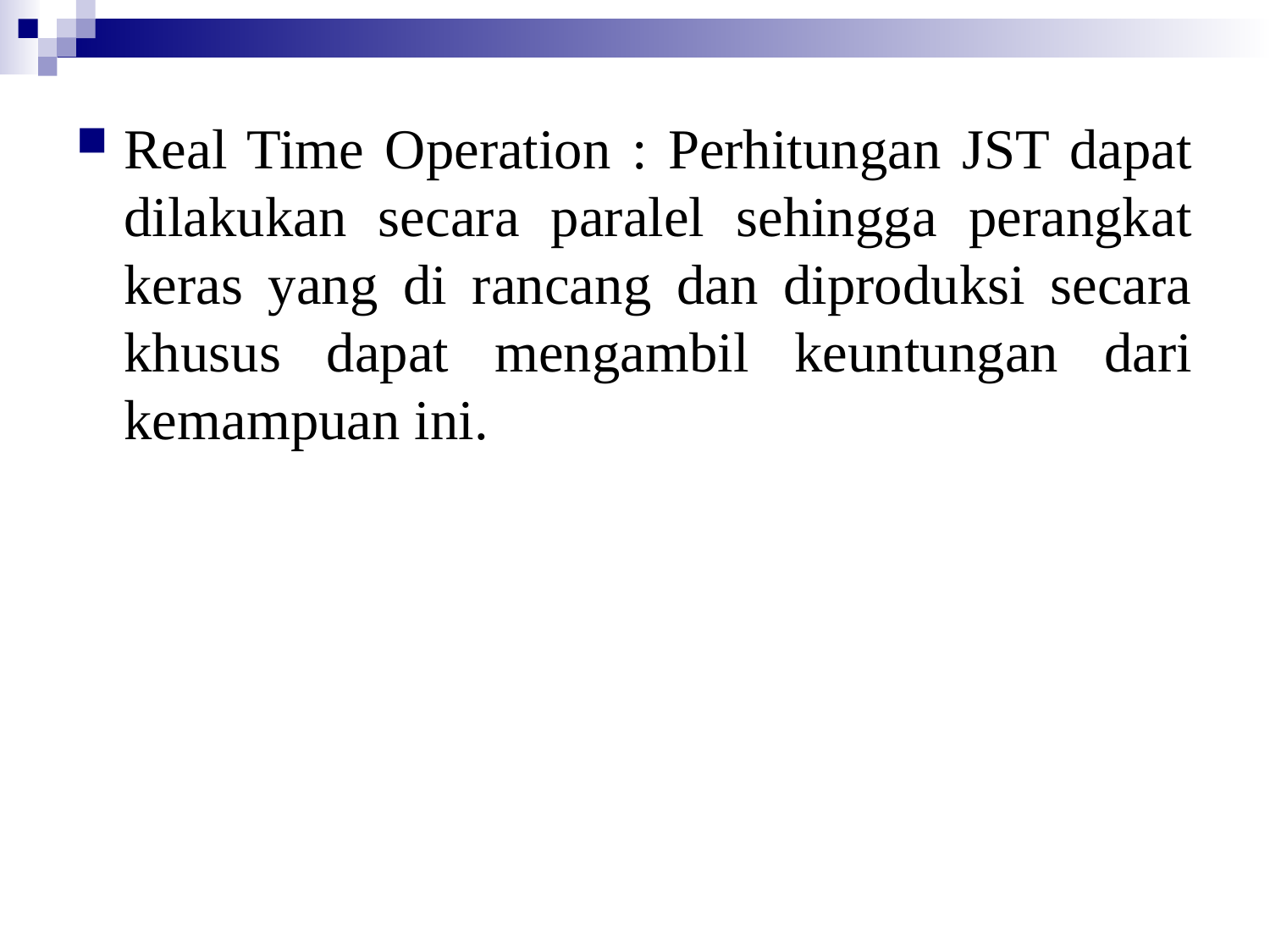

Real Time Operation : Perhitungan JST dapat dilakukan secara paralel sehingga perangkat keras yang di rancang dan diproduksi secara khusus dapat mengambil keuntungan dari kemampuan ini.